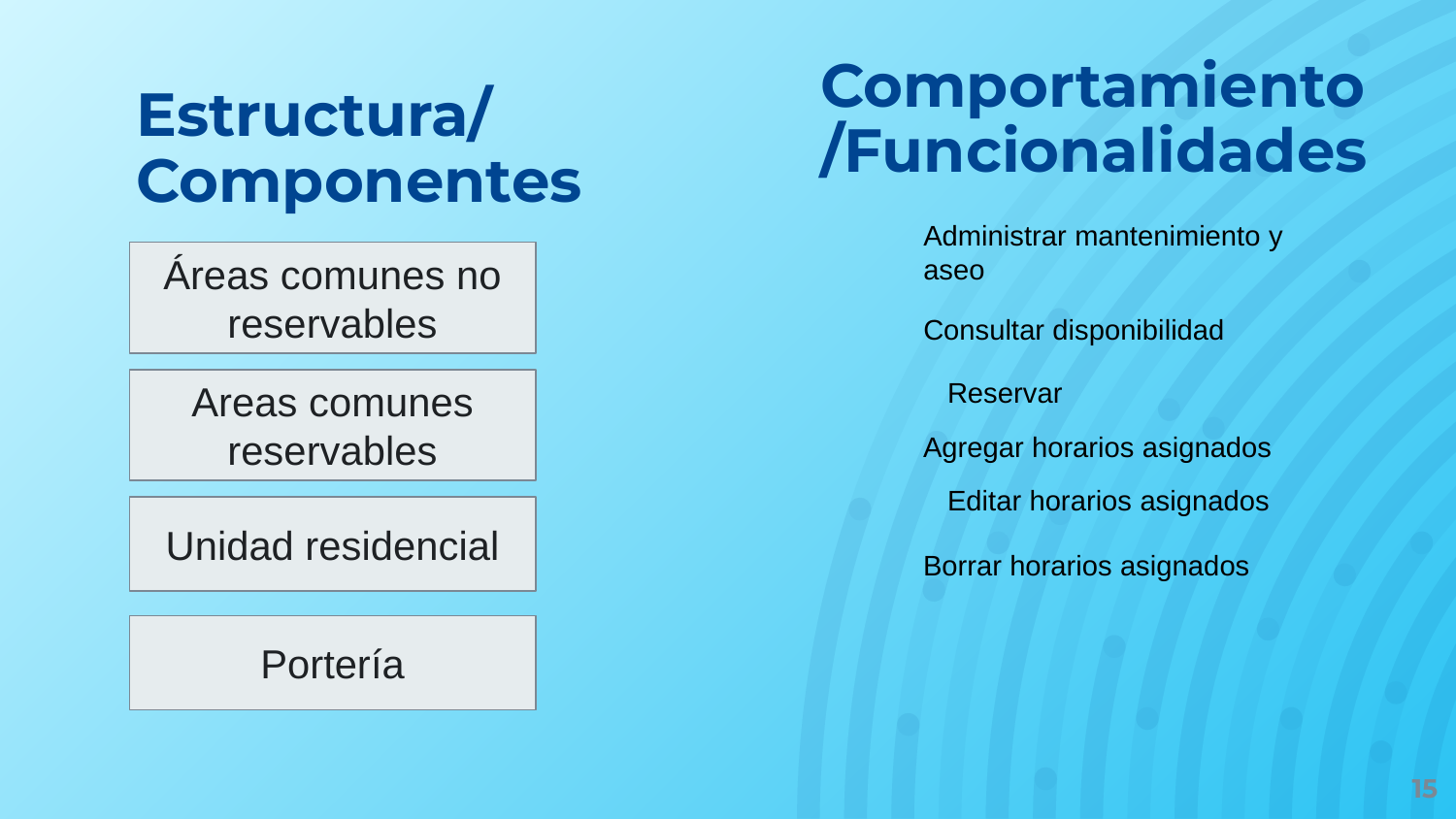

Comportamiento/Funcionalidades
# Estructura/
Componentes
Administrar mantenimiento y aseo
Áreas comunes no reservables
Consultar disponibilidad
Reservar
Areas comunes reservables
Agregar horarios asignados
Editar horarios asignados
Unidad residencial
Borrar horarios asignados
Portería
15